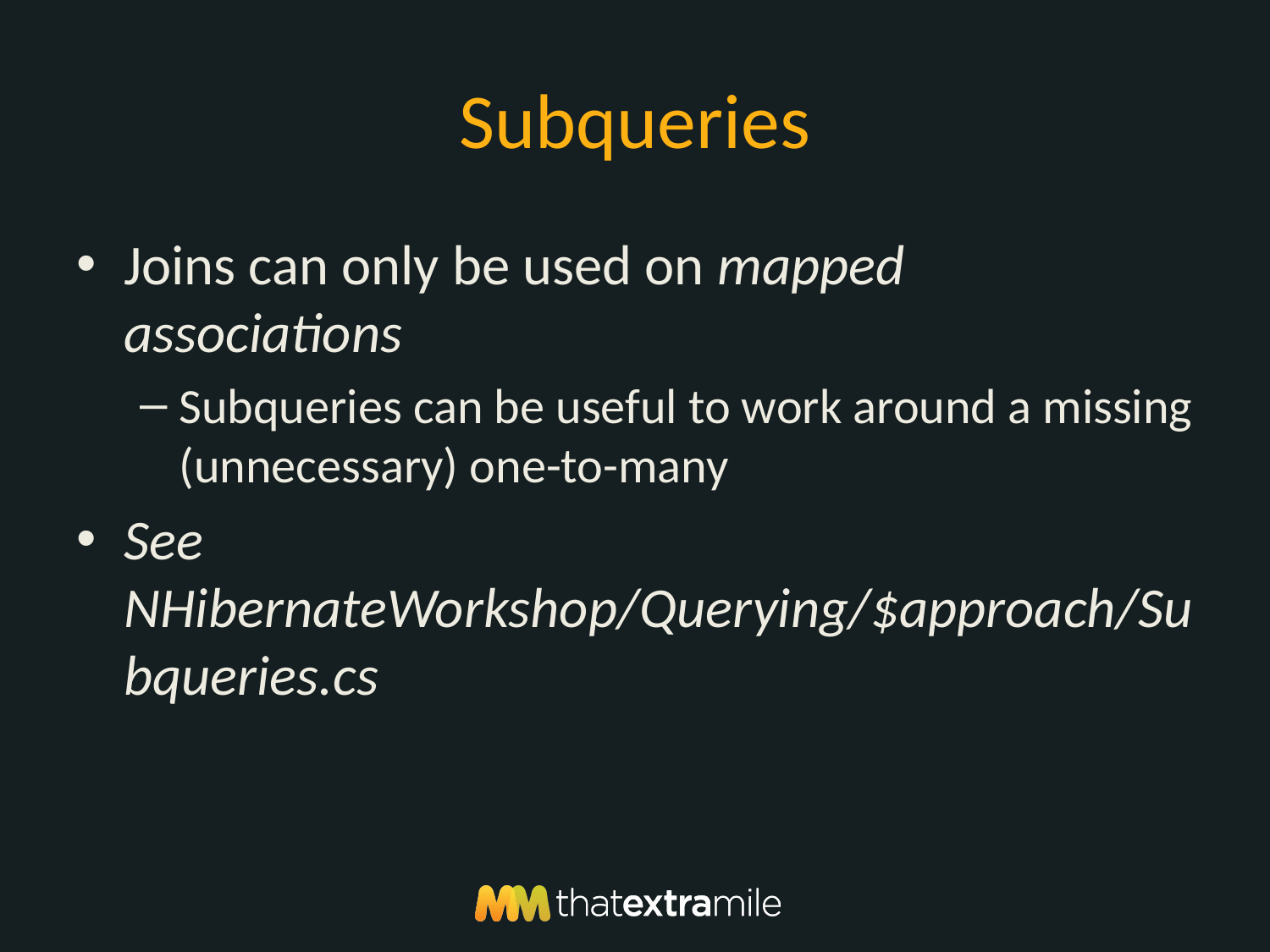

# Subqueries
Joins can only be used on mapped associations
Subqueries can be useful to work around a missing (unnecessary) one-to-many
See NHibernateWorkshop/Querying/$approach/Subqueries.cs